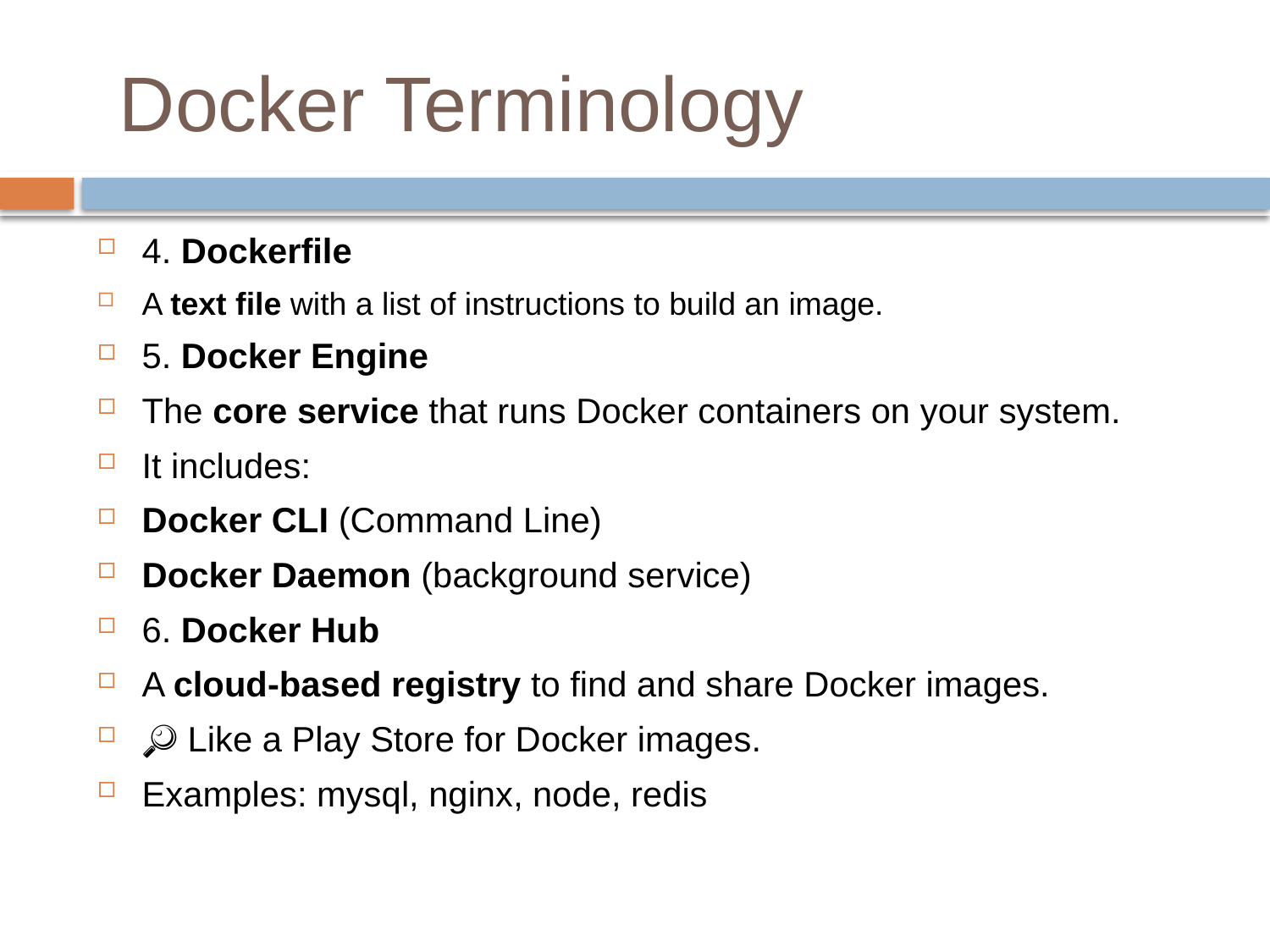

# Docker Terminology
4. Dockerfile
A text file with a list of instructions to build an image.
5. Docker Engine
The core service that runs Docker containers on your system.
It includes:
Docker CLI (Command Line)
Docker Daemon (background service)
6. Docker Hub
A cloud-based registry to find and share Docker images.
🔎 Like a Play Store for Docker images.
Examples: mysql, nginx, node, redis